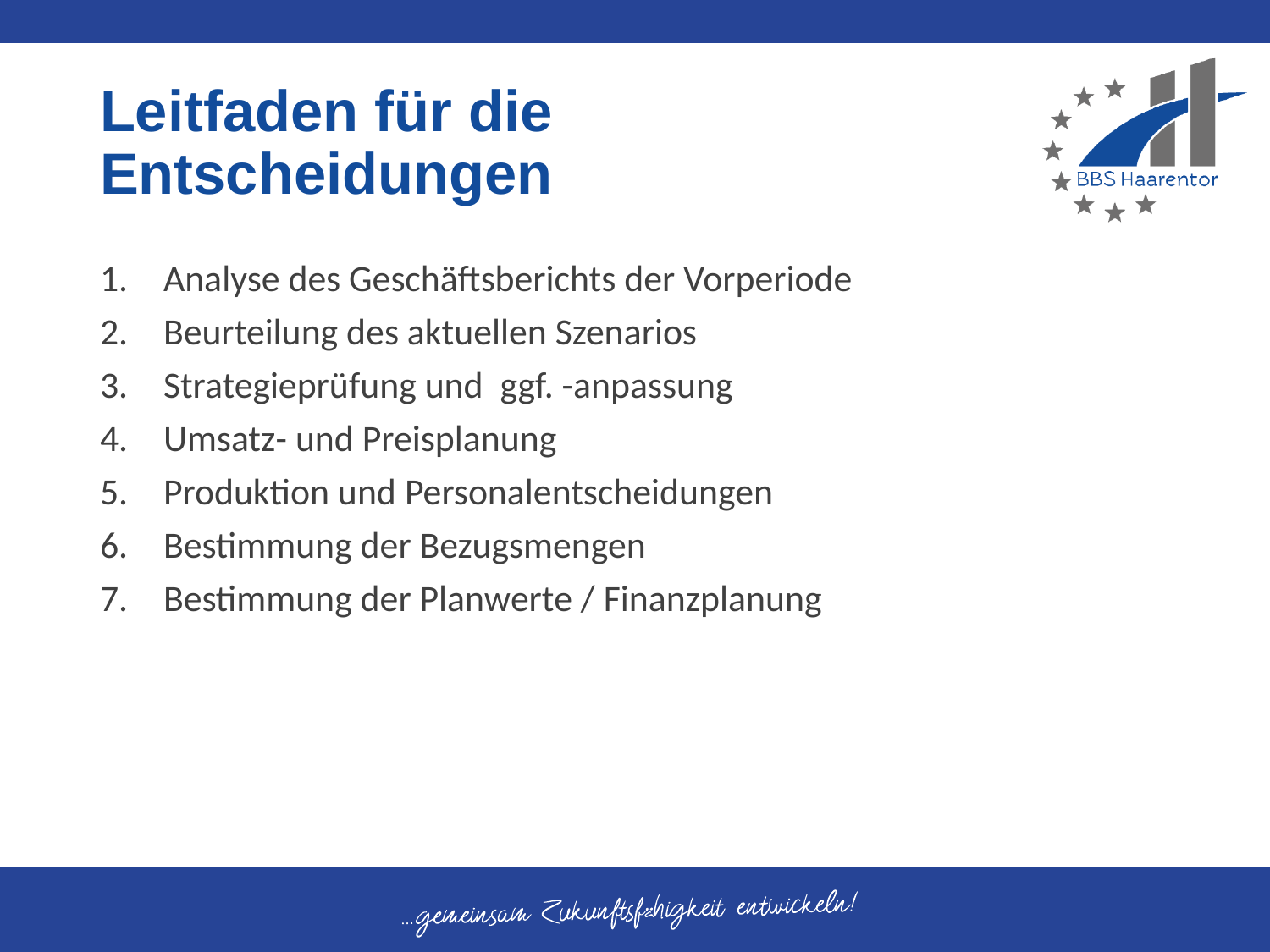

# Leitfaden für die Entscheidungen
Analyse des Geschäftsberichts der Vorperiode
Beurteilung des aktuellen Szenarios
Strategieprüfung und  ggf. -anpassung
Umsatz- und Preisplanung
Produktion und Personalentscheidungen
Bestimmung der Bezugsmengen
Bestimmung der Planwerte / Finanzplanung